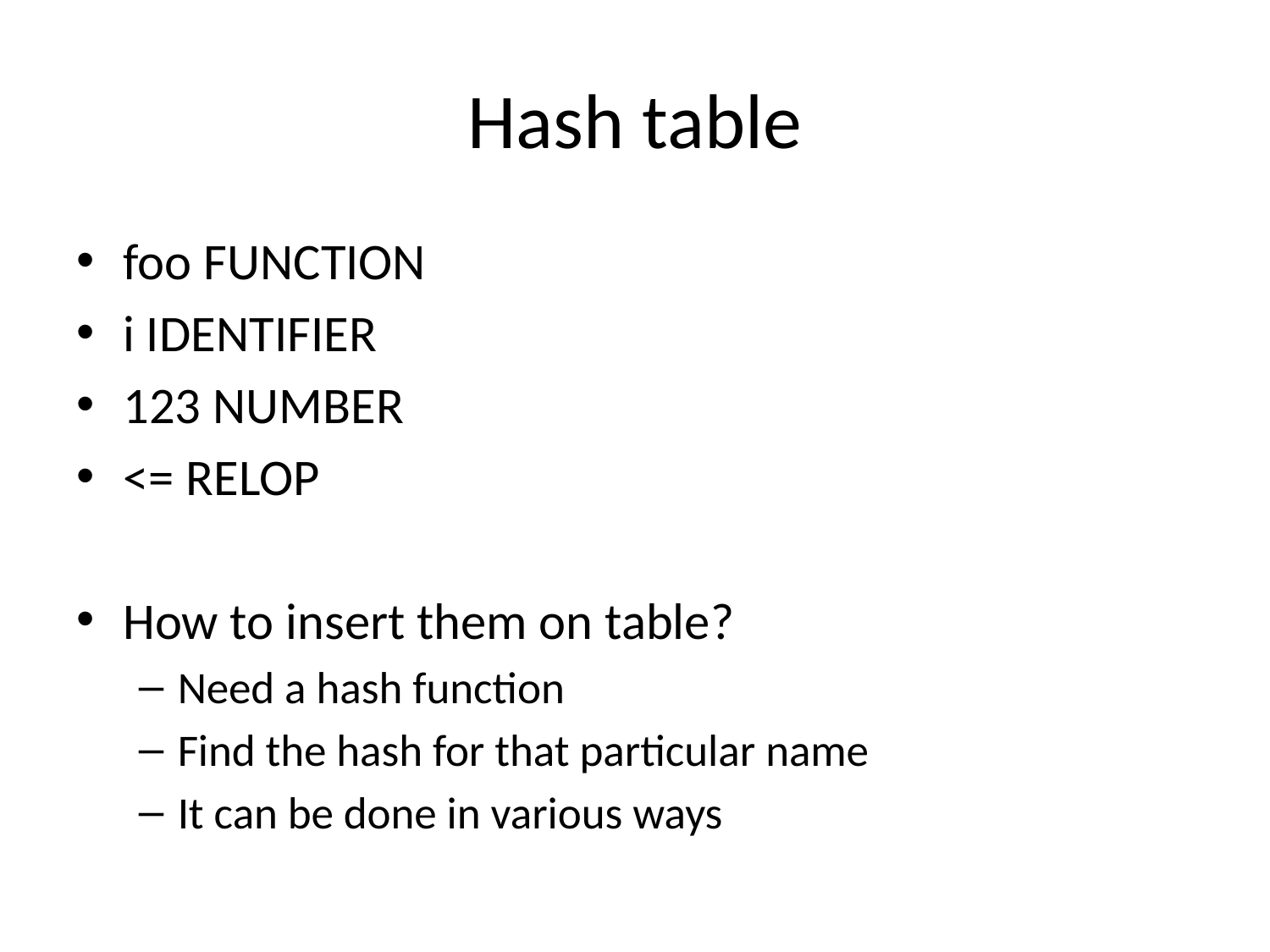

# Hash table
foo FUNCTION
i IDENTIFIER
123 NUMBER
<= RELOP

How to insert them on table?
Need a hash function
Find the hash for that particular name
It can be done in various ways